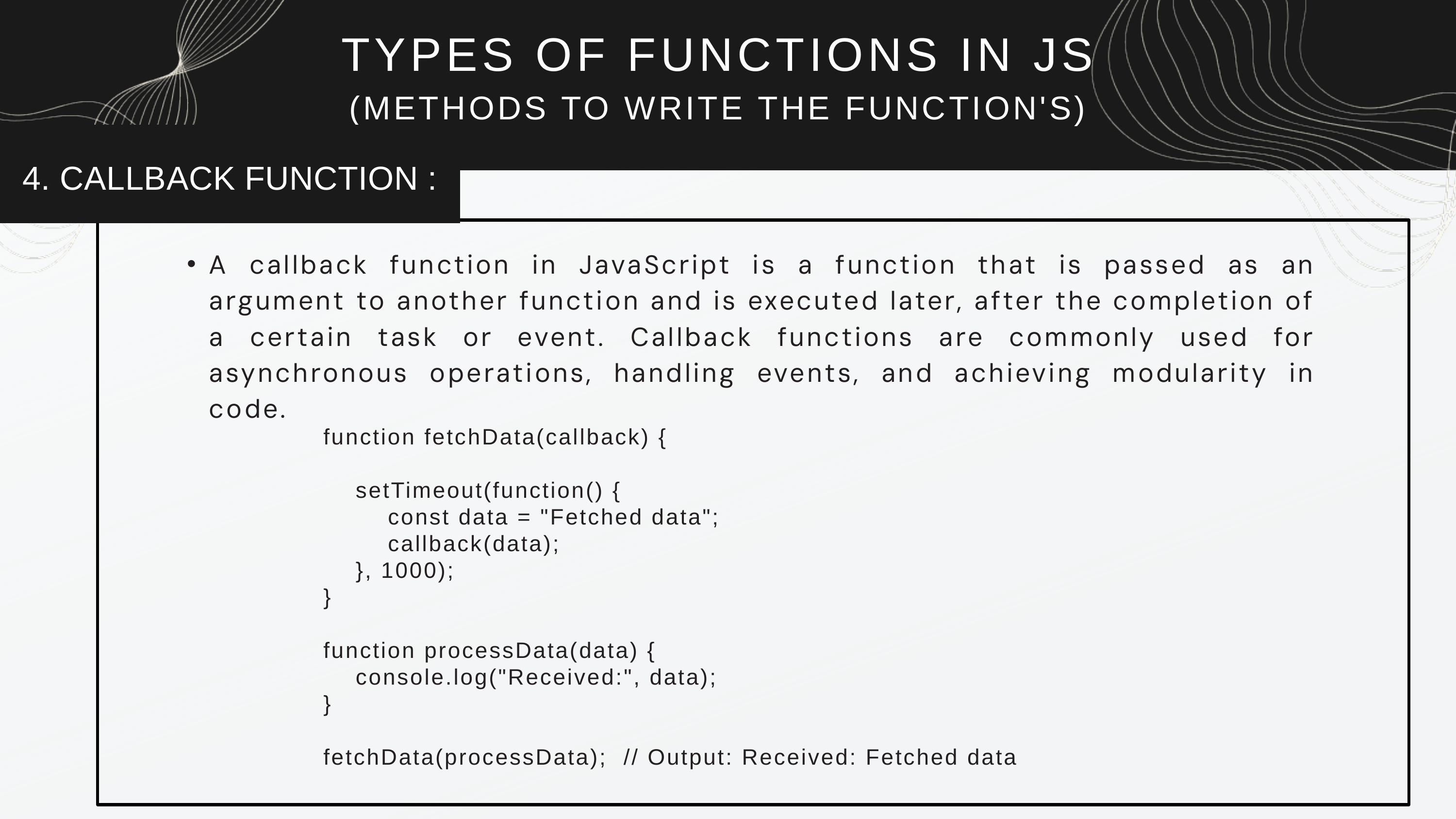

TYPES OF FUNCTIONS IN JS
(METHODS TO WRITE THE FUNCTION'S)

4. CALLBACK FUNCTION :

A callback function in JavaScript is a function that is passed as an argument to another function and is executed later, after the completion of a certain task or event. Callback functions are commonly used for asynchronous operations, handling events, and achieving modularity in code.
function fetchData(callback) {

    setTimeout(function() {
        const data = "Fetched data";
        callback(data);
    }, 1000);
}

function processData(data) {
    console.log("Received:", data);
}

fetchData(processData);  // Output: Received: Fetched data